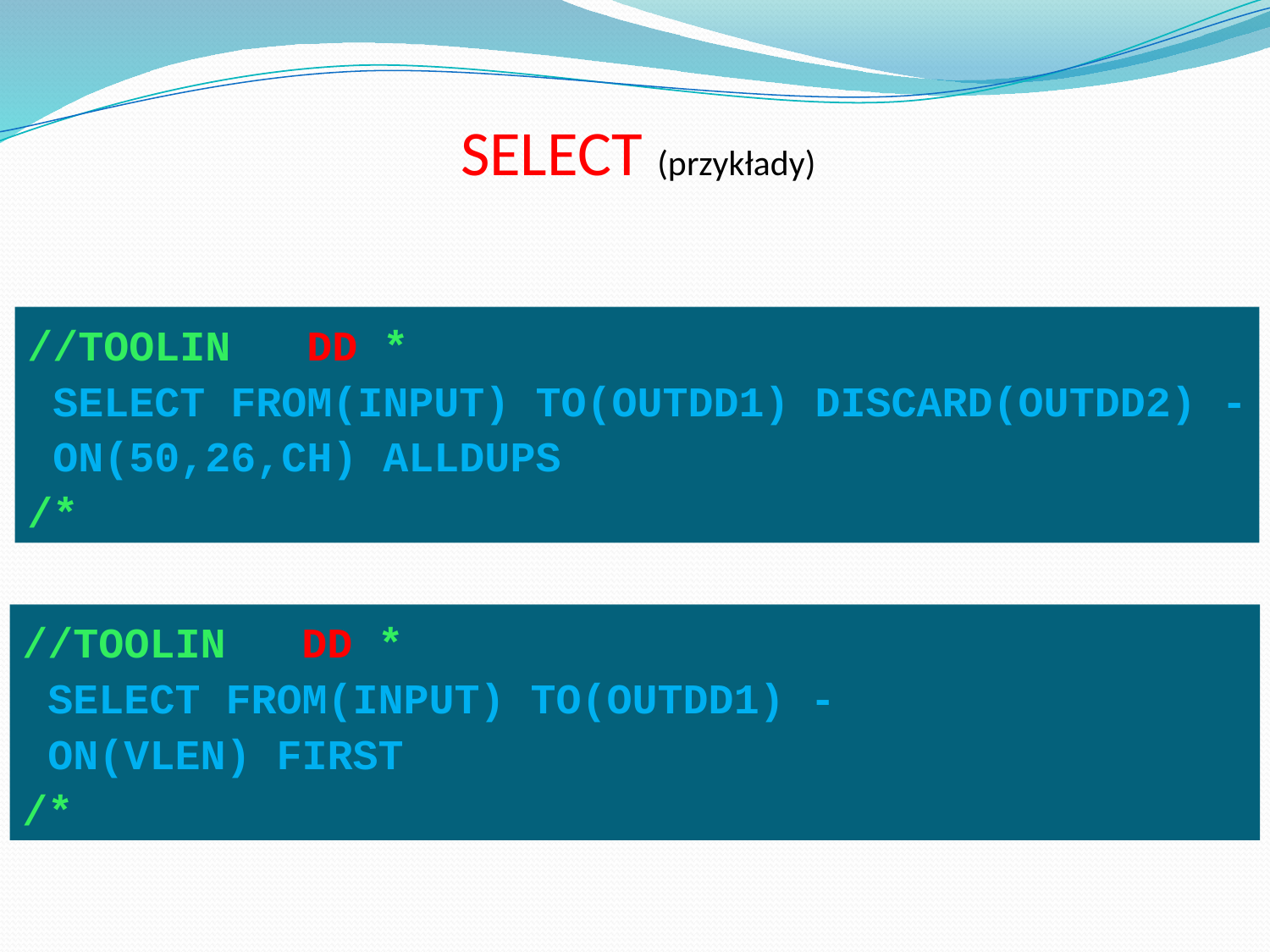

# SELECT (przykłady)
//TOOLIN   DD *
 SELECT FROM(INPUT) TO(OUTDD1) DISCARD(OUTDD2) -
 ON(50,26,CH) ALLDUPS
/*
//TOOLIN   DD *
 SELECT FROM(INPUT) TO(OUTDD1) -
 ON(VLEN) FIRST
/*